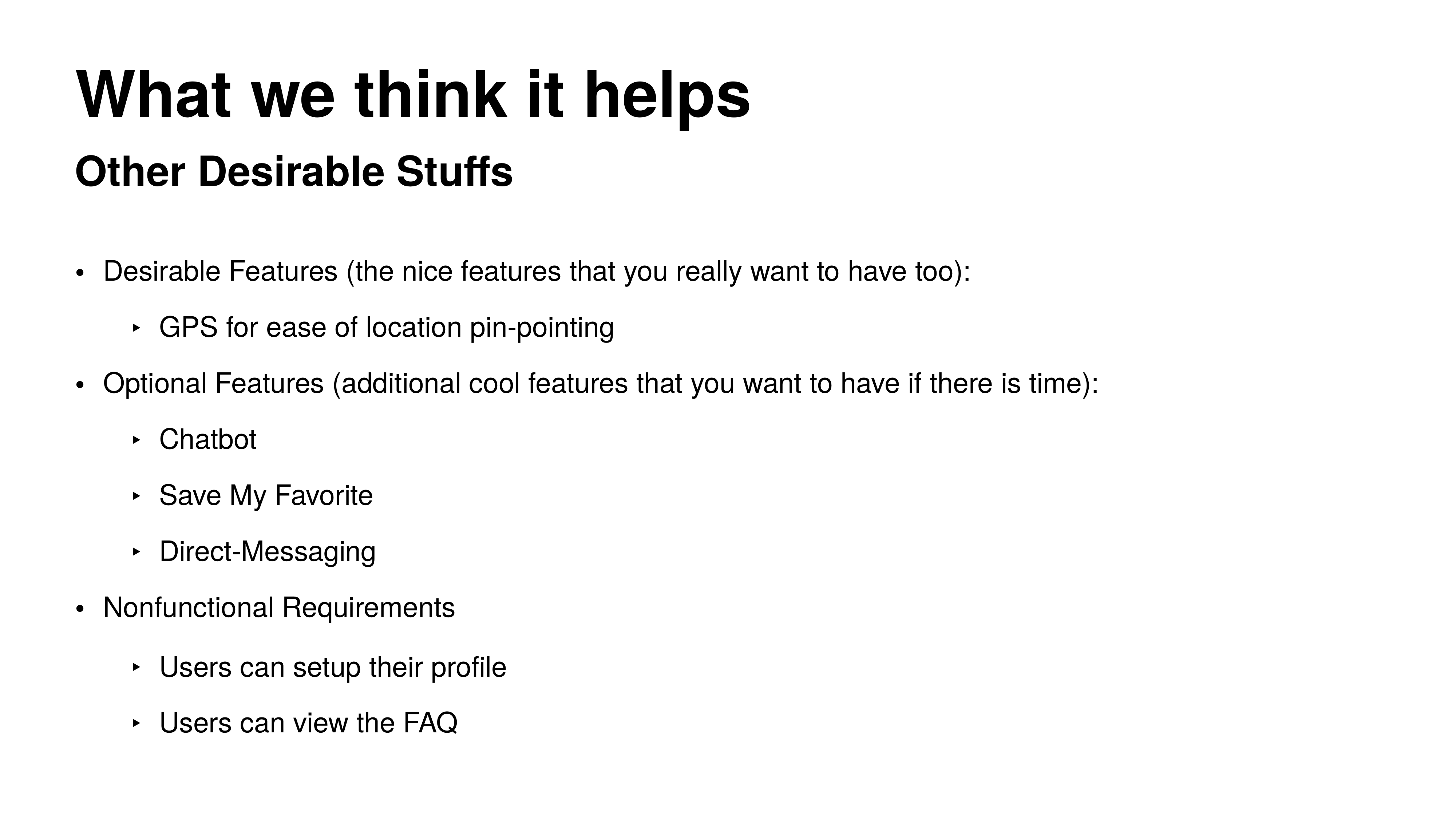

# What we think it helps
Other Desirable Stuffs
Desirable Features (the nice features that you really want to have too):
GPS for ease of location pin-pointing
Optional Features (additional cool features that you want to have if there is time):
Chatbot
Save My Favorite
Direct-Messaging
Nonfunctional Requirements
Users can setup their profile
Users can view the FAQ